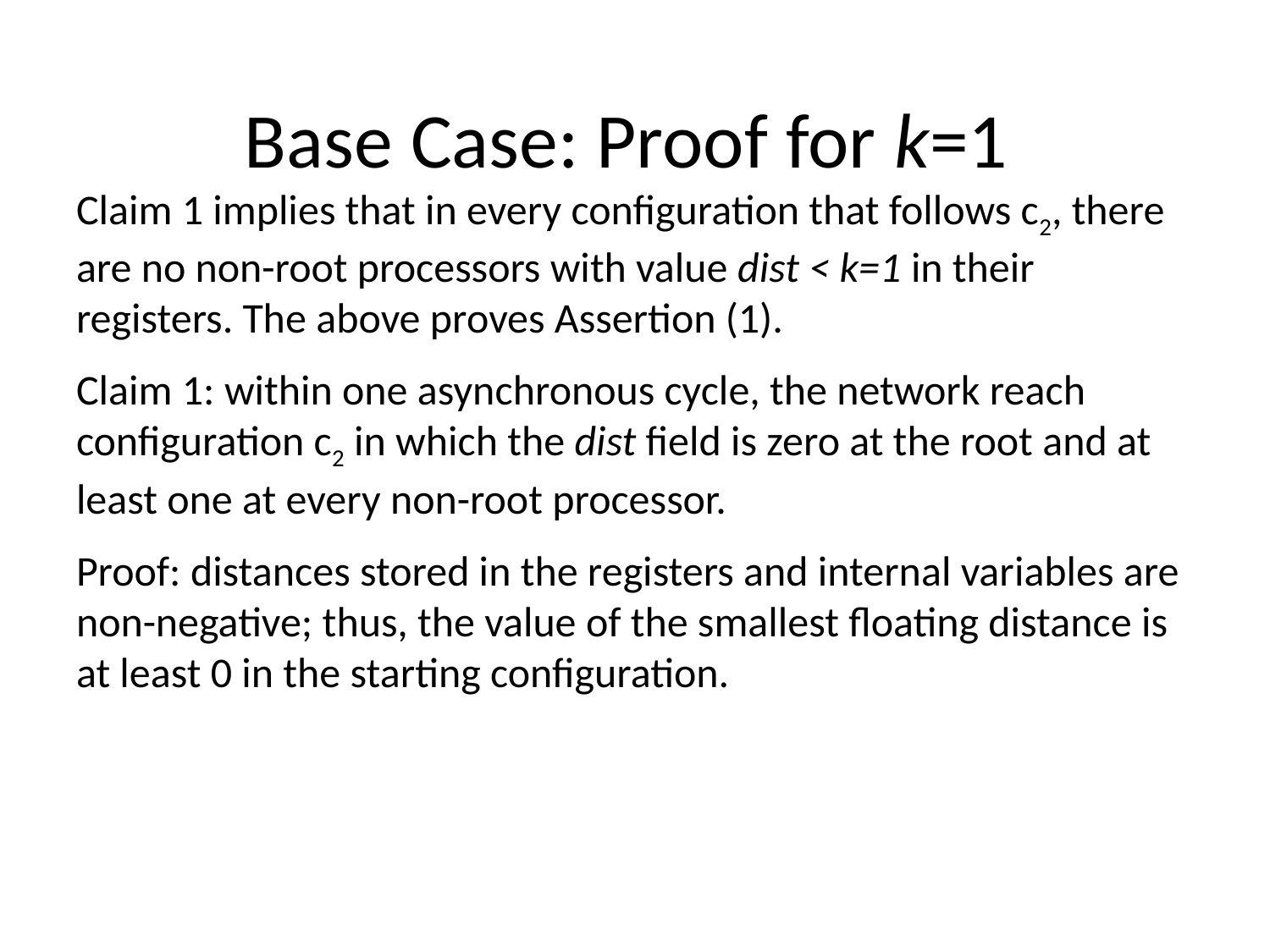

# Base Case: Proof for k=1
Claim 1 implies that in every configuration that follows c2, there are no non-root processors with value dist < k=1 in their registers. The above proves Assertion (1).
Claim 1: within one asynchronous cycle, the network reach configuration c2 in which the dist field is zero at the root and at least one at every non-root processor.
Proof: distances stored in the registers and internal variables are non-negative; thus, the value of the smallest floating distance is at least 0 in the starting configuration.